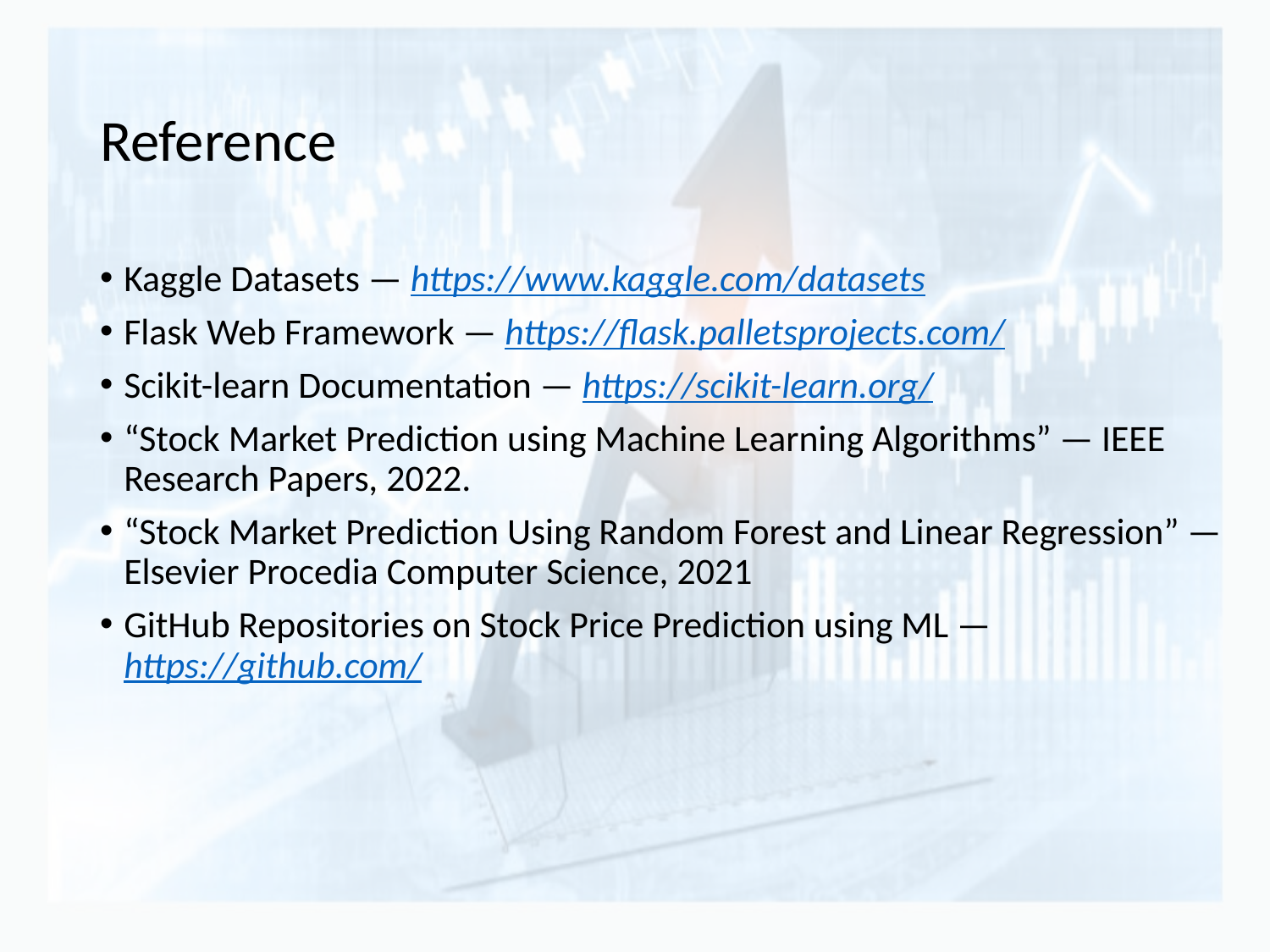

# Reference
Kaggle Datasets — https://www.kaggle.com/datasets
Flask Web Framework — https://flask.palletsprojects.com/
Scikit-learn Documentation — https://scikit-learn.org/
“Stock Market Prediction using Machine Learning Algorithms” — IEEE Research Papers, 2022.
“Stock Market Prediction Using Random Forest and Linear Regression” — Elsevier Procedia Computer Science, 2021
GitHub Repositories on Stock Price Prediction using ML — https://github.com/